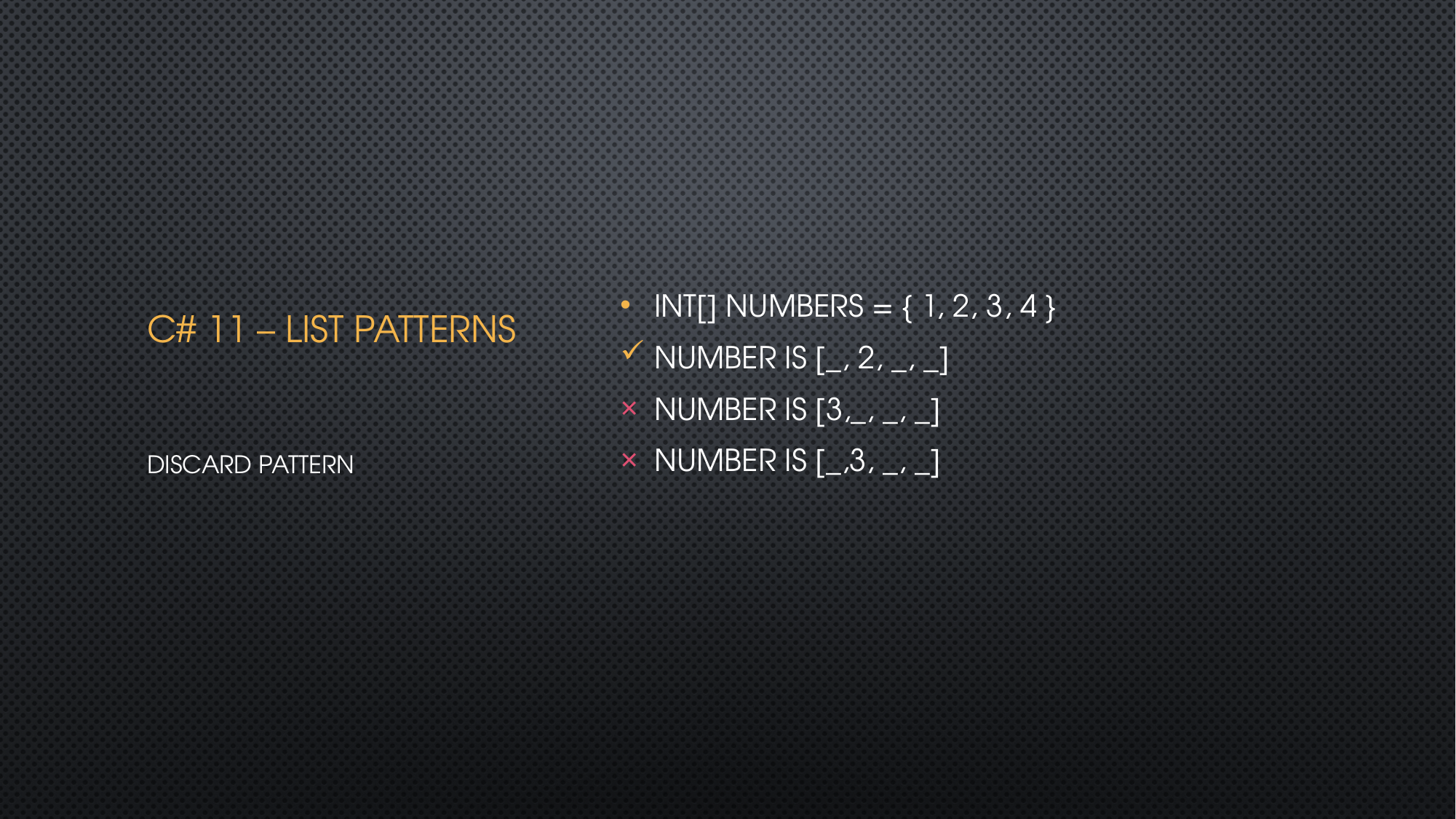

int[] numbers = { 1, 2, 3, 4 }
Number is [_, 2, _, _]
Number is [3,_, _, _]
Number is [_,3, _, _]
# C# 11 – LIST Patterns
Discard Pattern